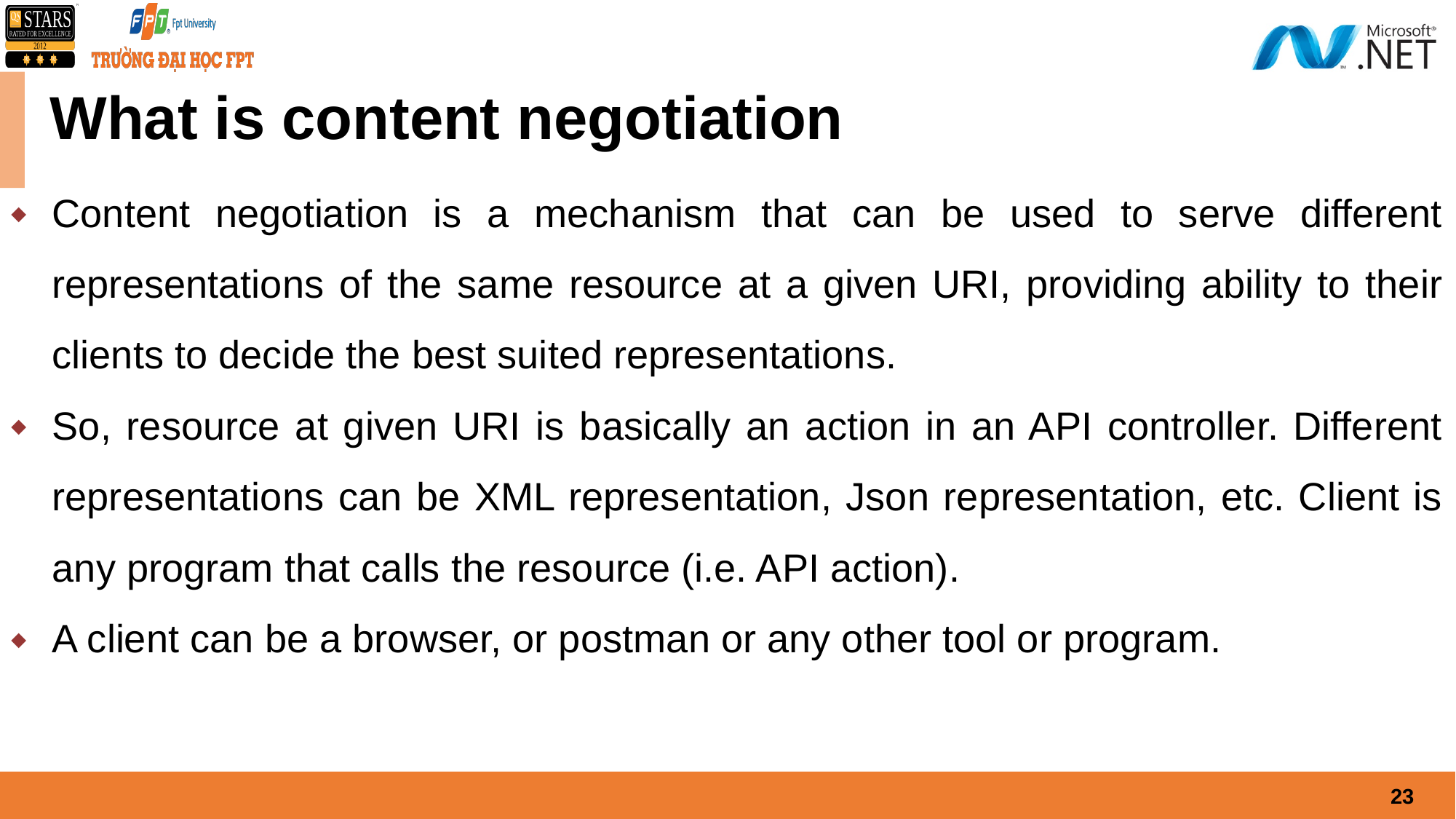

# What is content negotiation
Content negotiation is a mechanism that can be used to serve different representations of the same resource at a given URI, providing ability to their clients to decide the best suited representations.
So, resource at given URI is basically an action in an API controller. Different representations can be XML representation, Json representation, etc. Client is any program that calls the resource (i.e. API action).
A client can be a browser, or postman or any other tool or program.

23